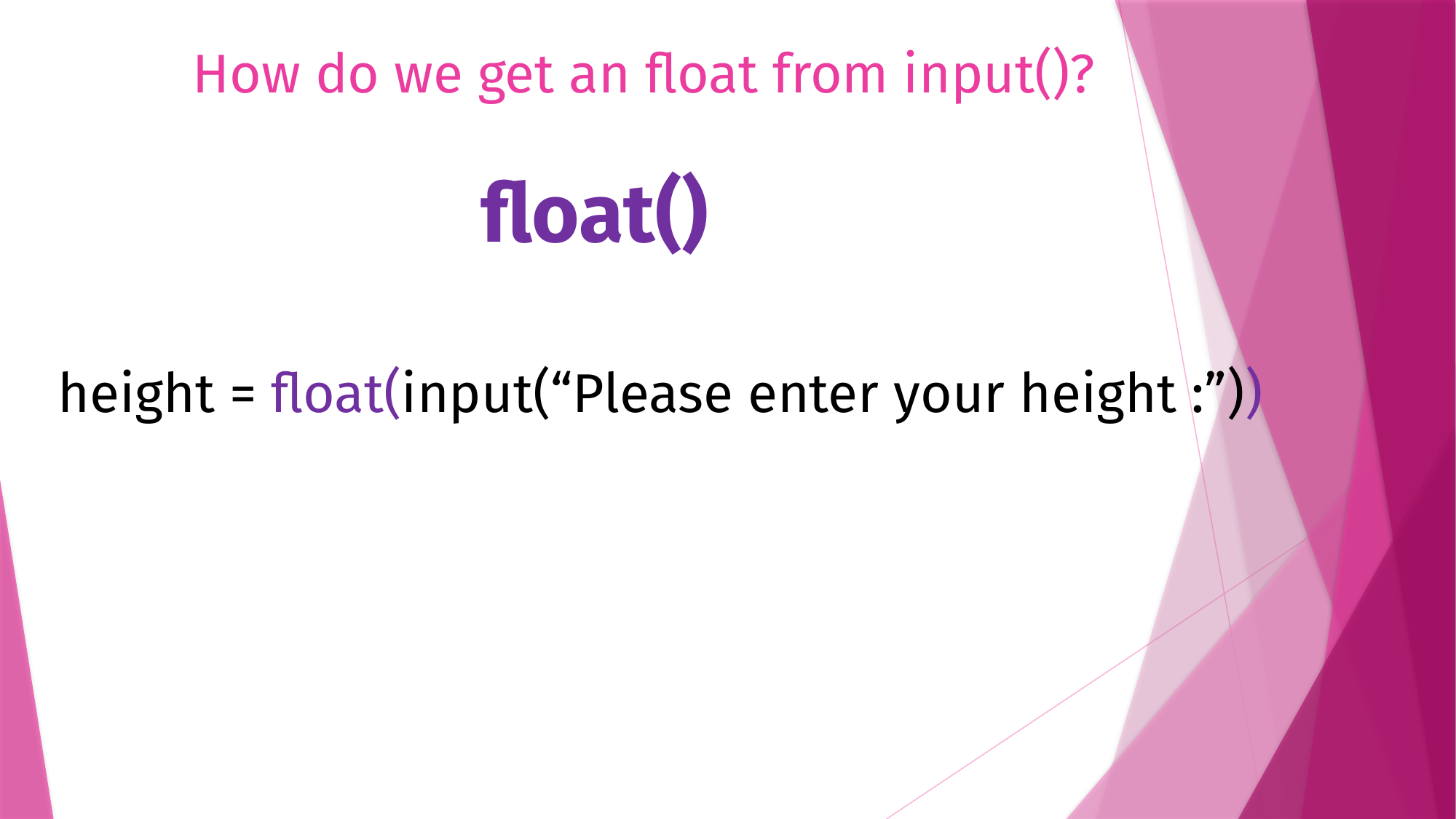

# How do we get an float from input()?
float()
height = float(input(“Please enter your height :”))